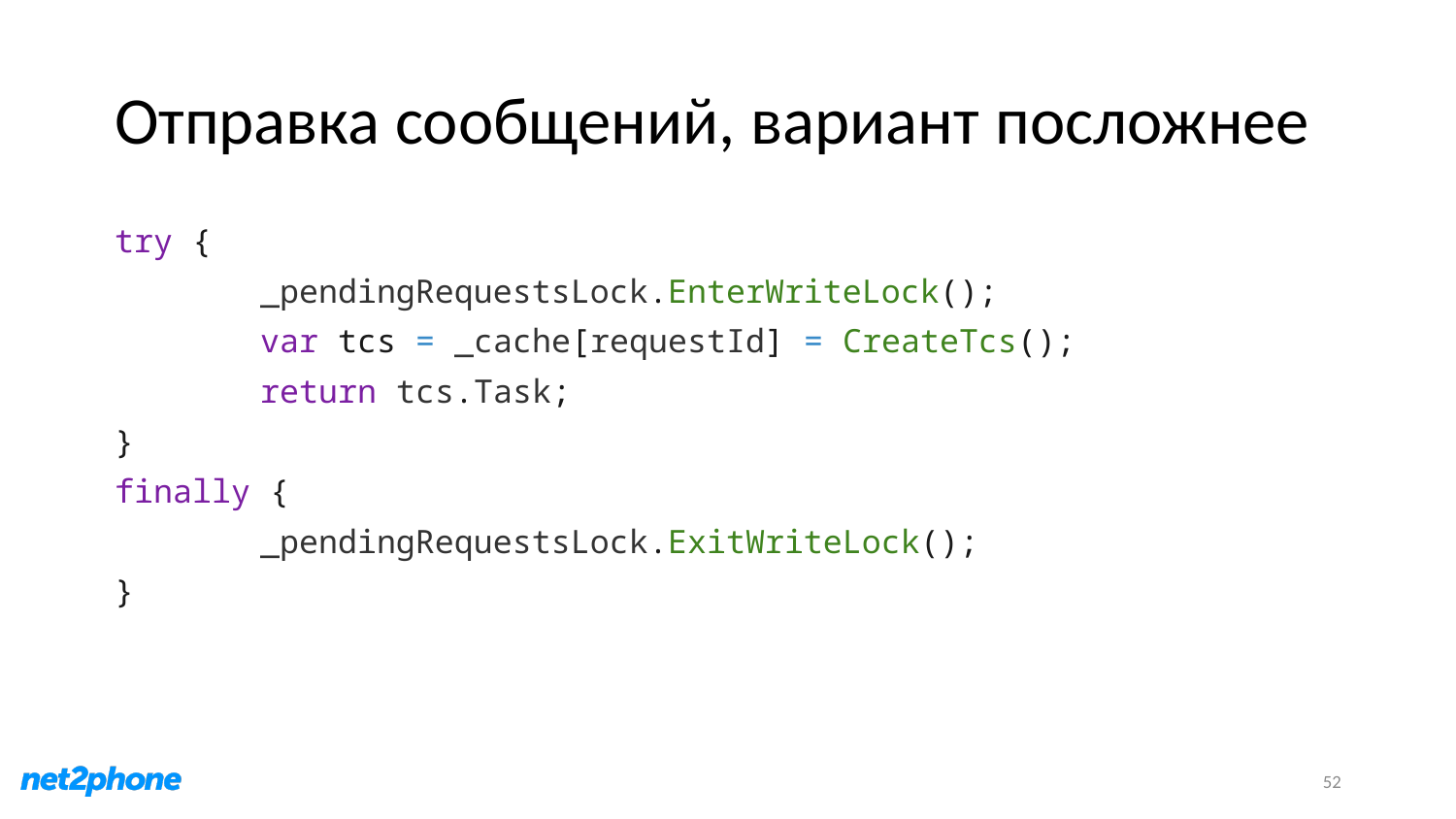

# Отправка сообщений, вариант посложнее
try {
	_pendingRequestsLock.EnterWriteLock();
	var tcs = _cache[requestId] = CreateTcs();
	return tcs.Task;
}
finally {
	_pendingRequestsLock.ExitWriteLock();
}

52